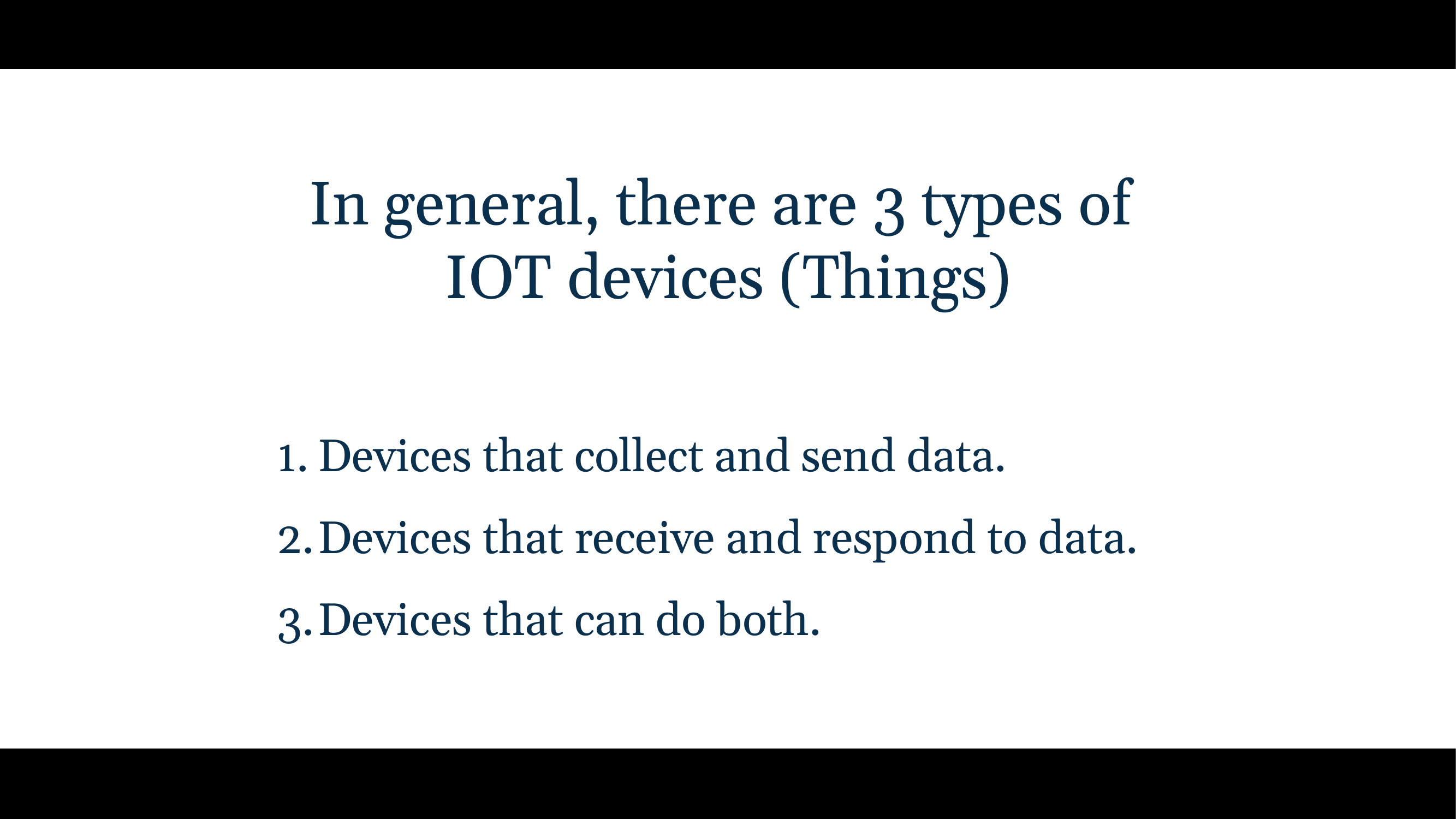

# In general, there are 3 types of
IOT devices (Things)

Devices that collect and send data.
Devices that receive and respond to data.
Devices that can do both.